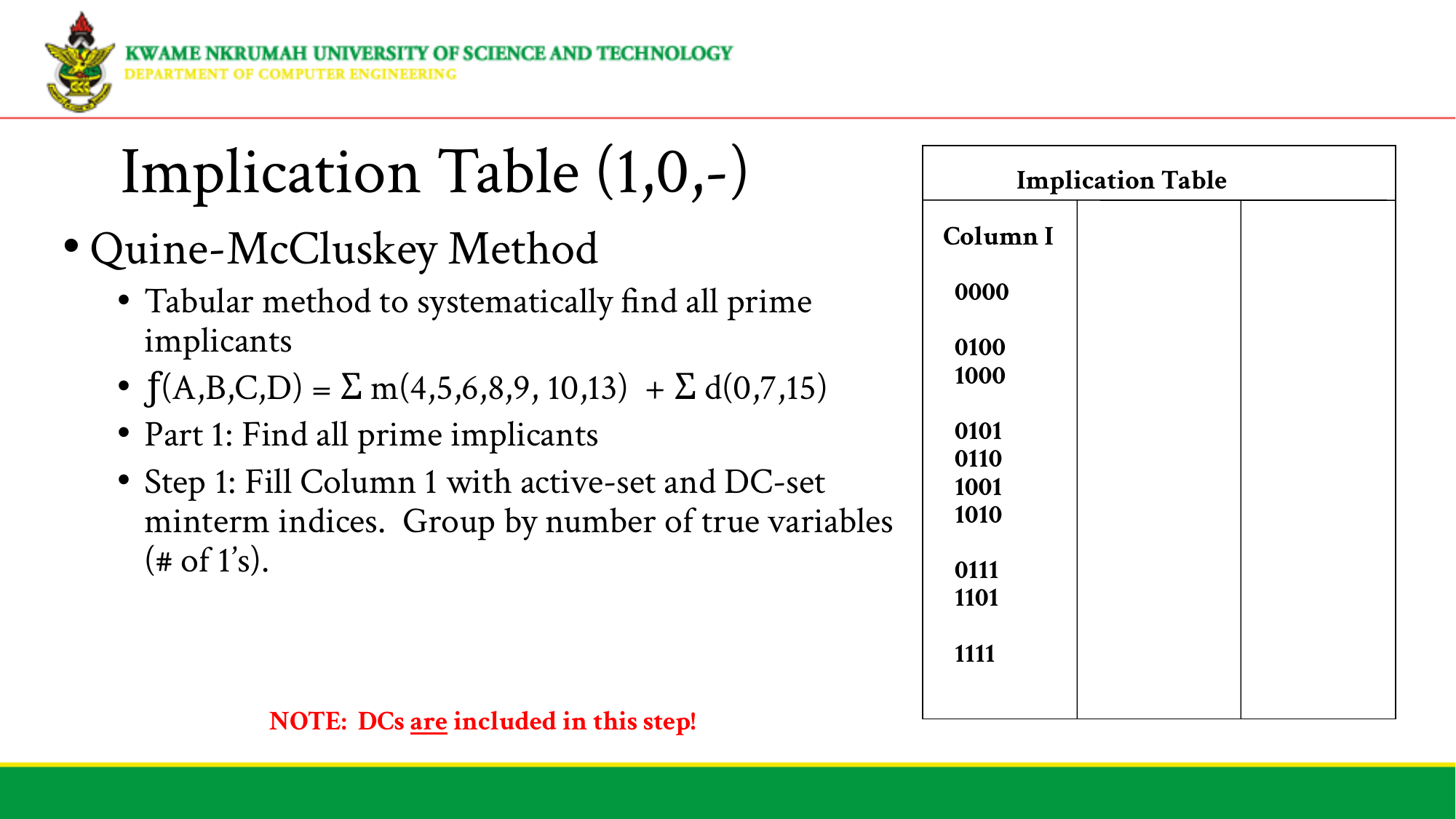

# Implication Table (1,0,-)

              Implication Table

 Column I

   0000

   0100
   1000

   0101
   0110
   1001
   1010

   0111
   1101

   1111

Quine-McCluskey Method
Tabular method to systematically find all prime implicants
ƒ(A,B,C,D) = Σ m(4,5,6,8,9, 10,13)  + Σ d(0,7,15)
Part 1: Find all prime implicants
Step 1: Fill Column 1 with active-set and DC-set minterm indices.  Group by number of true variables (# of 1’s).

NOTE:  DCs are included in this step!